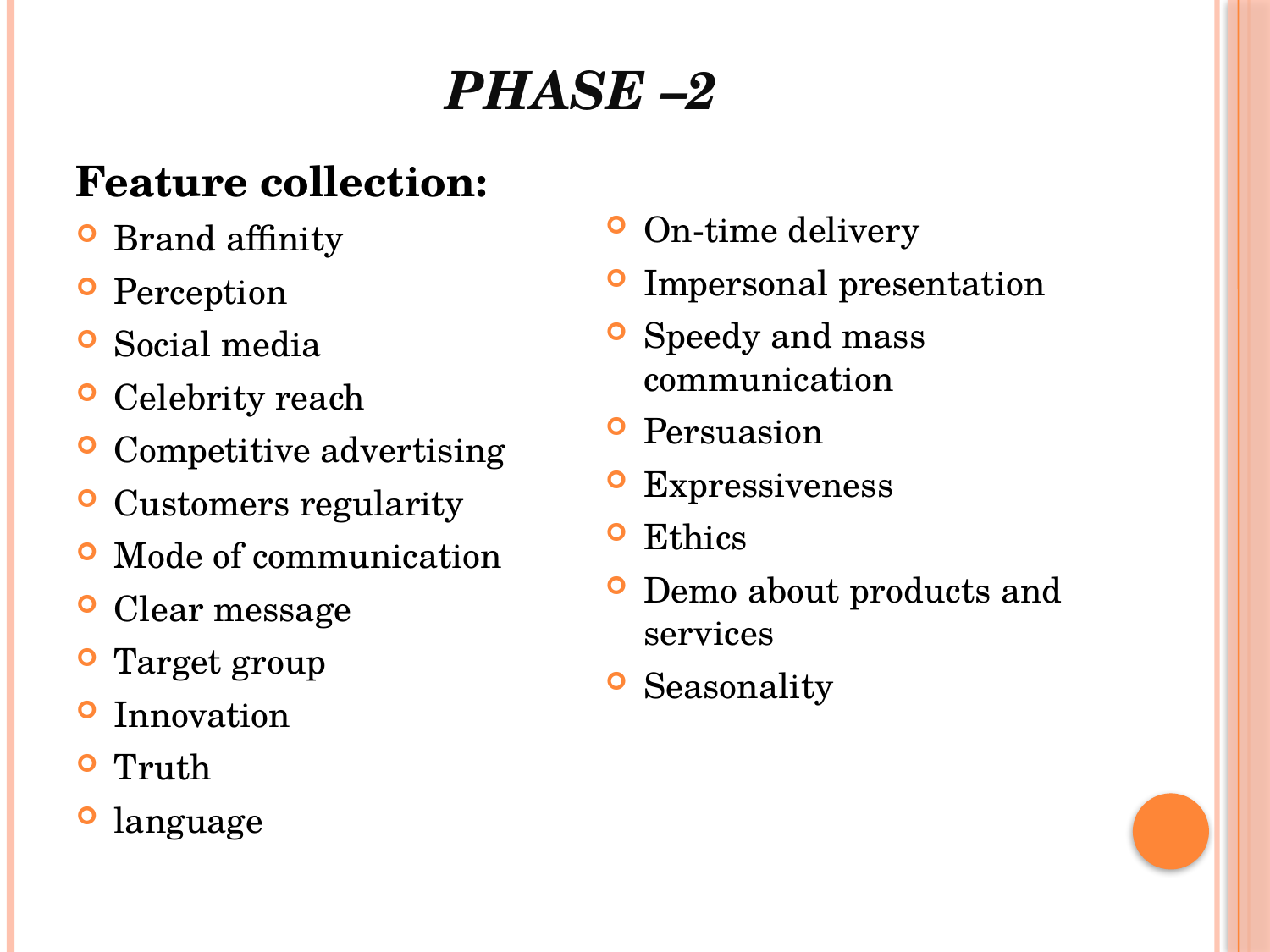

# PHASE –2
Feature collection:
Brand affinity
Perception
Social media
Celebrity reach
Competitive advertising
Customers regularity
Mode of communication
Clear message
Target group
Innovation
Truth
language

On-time delivery
Impersonal presentation
Speedy and mass communication
Persuasion
Expressiveness
Ethics
Demo about products and services
Seasonality